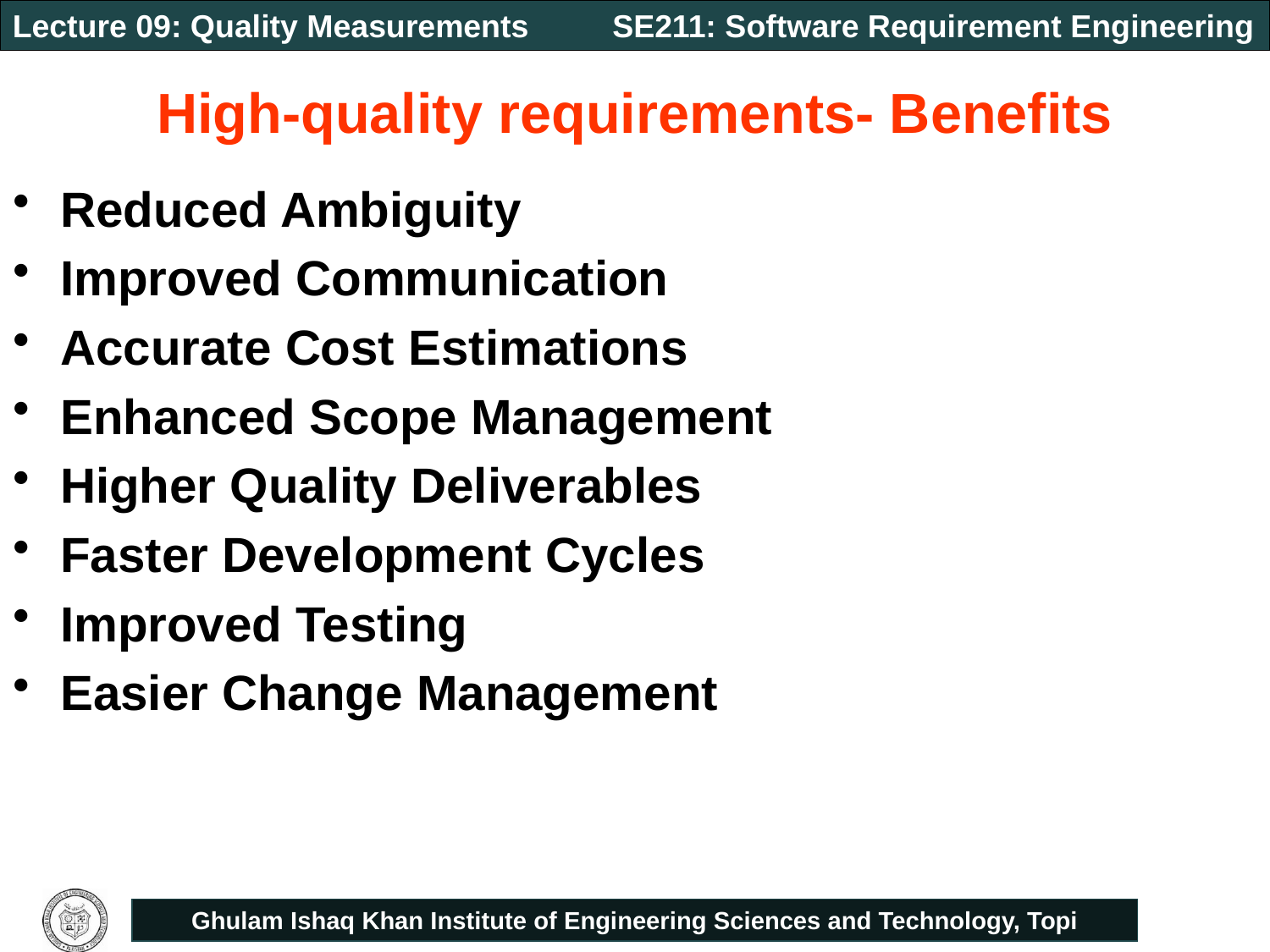

# High-quality requirements- Benefits
Reduced Ambiguity
Improved Communication
Accurate Cost Estimations
Enhanced Scope Management
Higher Quality Deliverables
Faster Development Cycles
Improved Testing
Easier Change Management